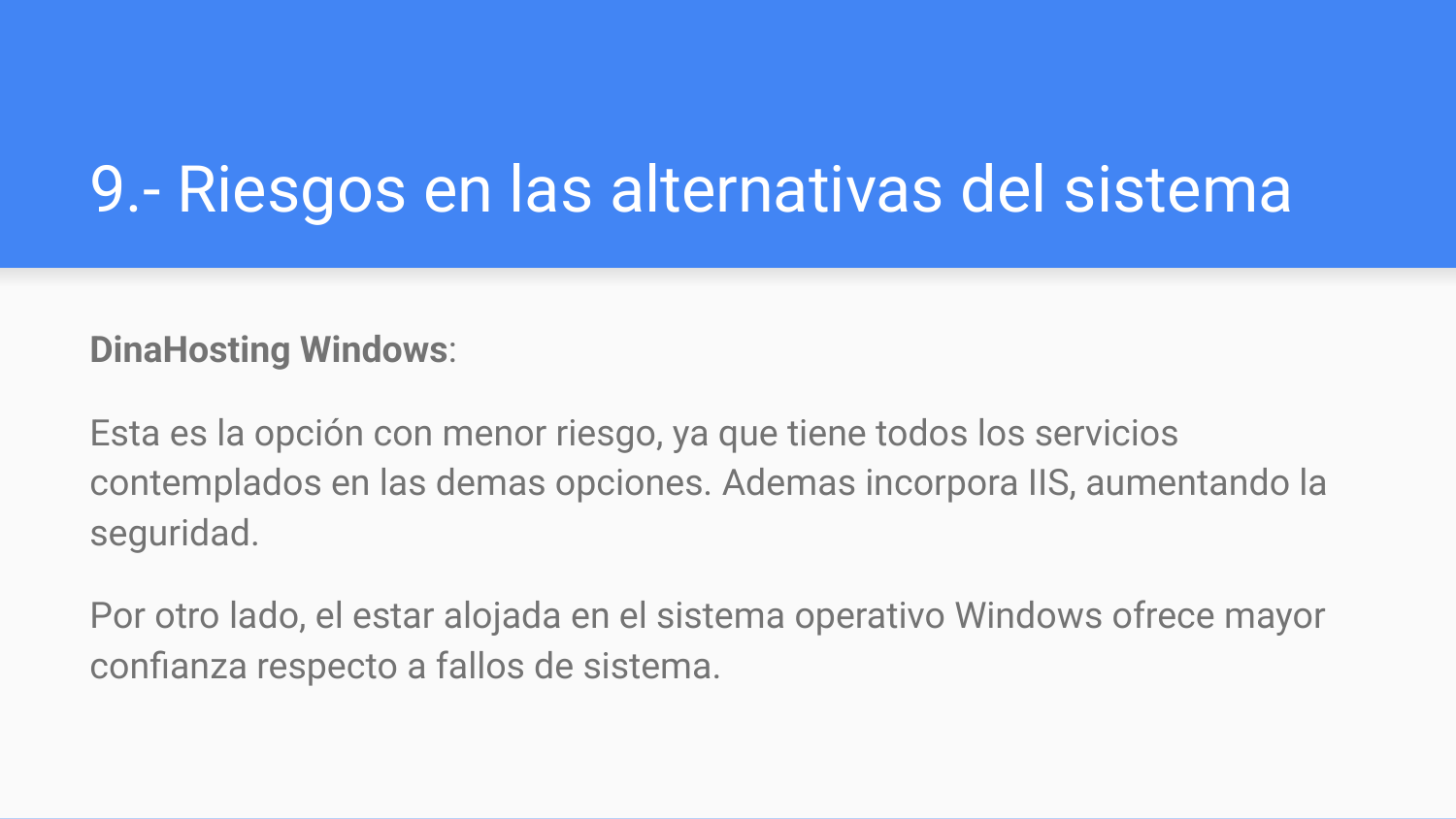

# 9.- Riesgos en las alternativas del sistema
DinaHosting Windows:
Esta es la opción con menor riesgo, ya que tiene todos los servicios contemplados en las demas opciones. Ademas incorpora IIS, aumentando la seguridad.
Por otro lado, el estar alojada en el sistema operativo Windows ofrece mayor confianza respecto a fallos de sistema.